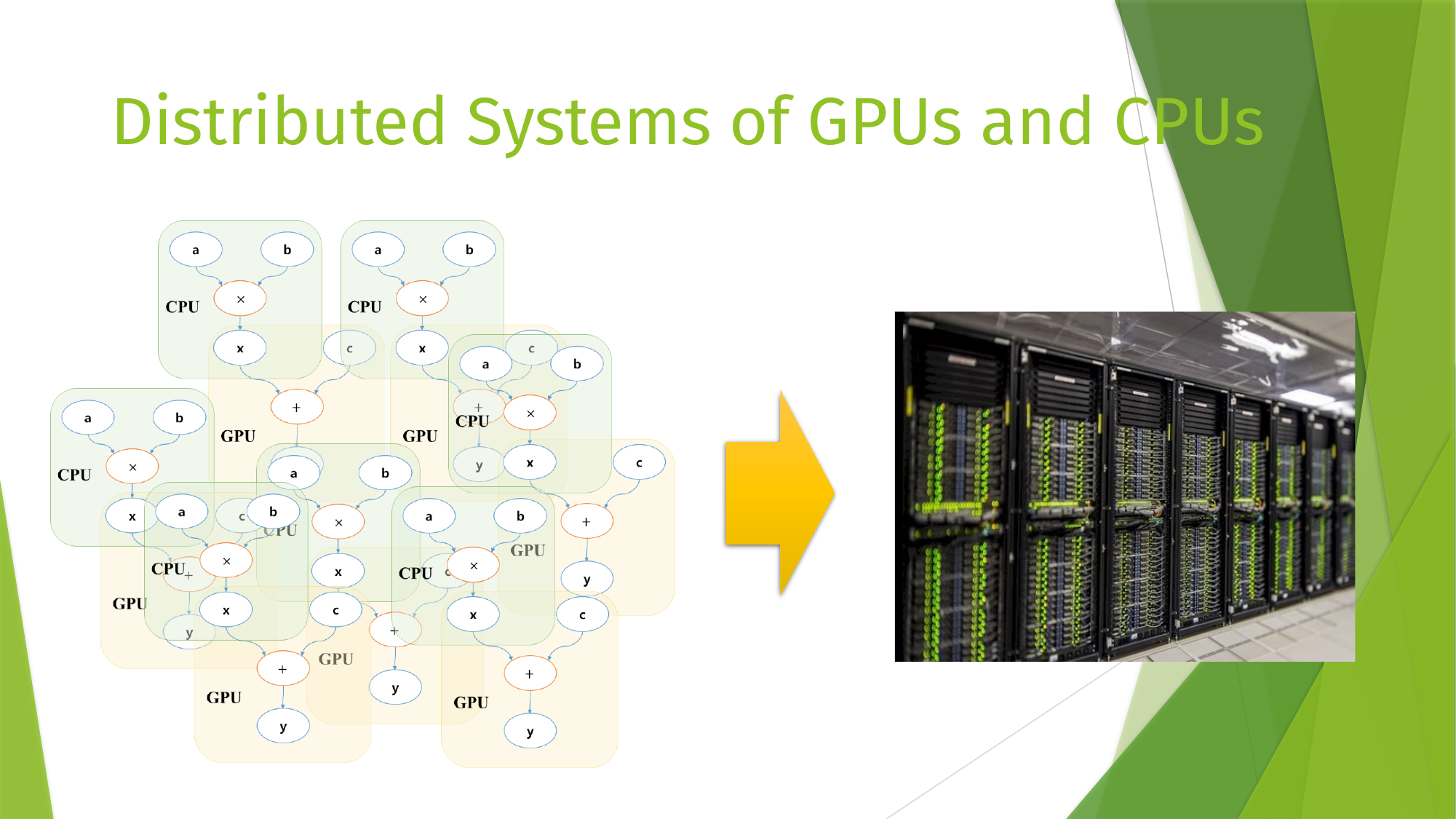

# Distributed Systems of GPUs and CPUs